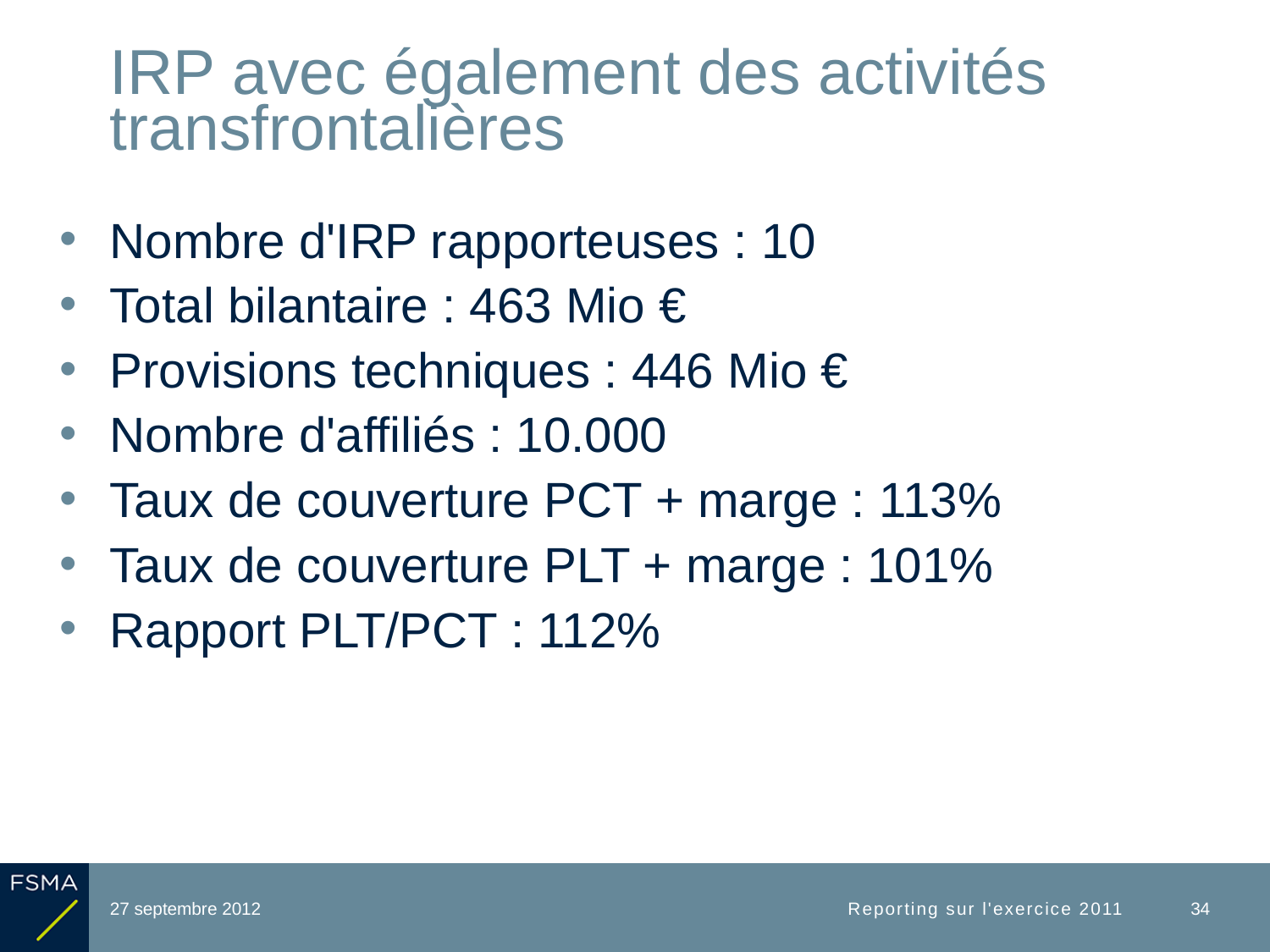

# IRP avec également des activités transfrontalières
Nombre d'IRP rapporteuses : 10
Total bilantaire : 463 Mio €
Provisions techniques : 446 Mio €
Nombre d'affiliés : 10.000
Taux de couverture PCT + marge : 113%
Taux de couverture PLT + marge : 101%
Rapport PLT/PCT : 112%

27 septembre 2012
Reporting sur l'exercice 2011
34